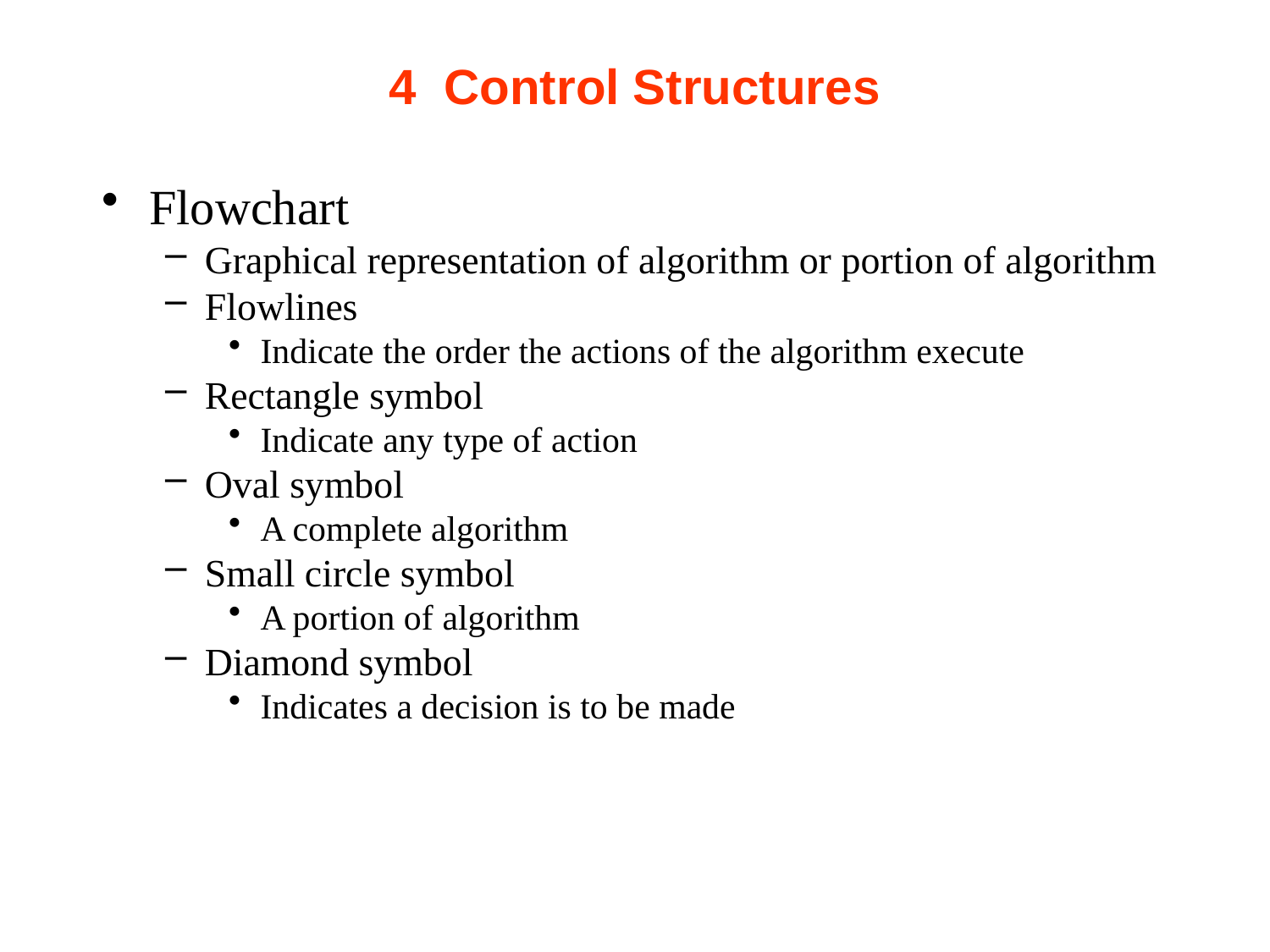

# 4  Control Structures
Flowchart
Graphical representation of algorithm or portion of algorithm
Flowlines
Indicate the order the actions of the algorithm execute
Rectangle symbol
Indicate any type of action
Oval symbol
A complete algorithm
Small circle symbol
A portion of algorithm
Diamond symbol
Indicates a decision is to be made